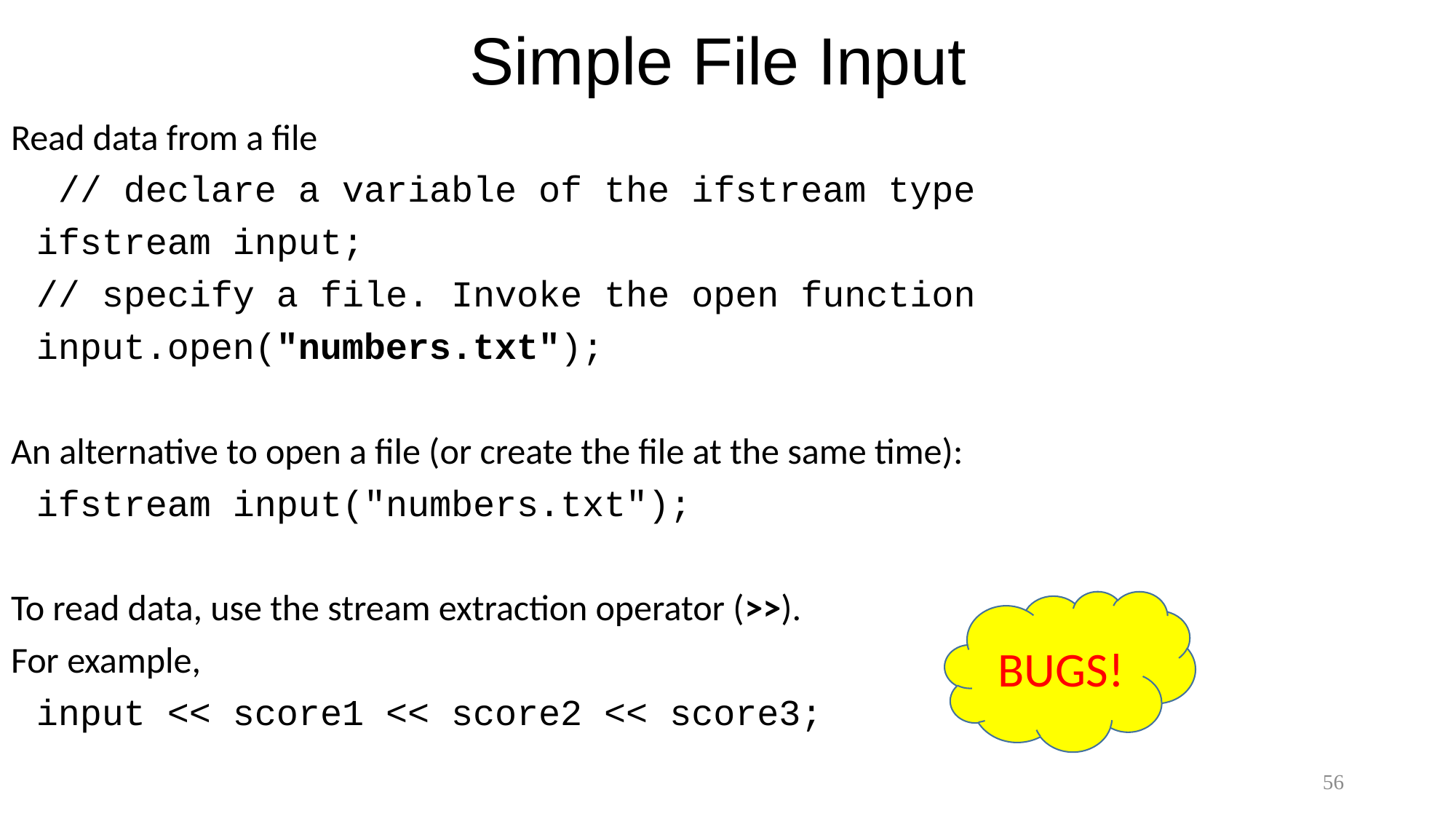

# Simple File Input
Read data from a file
	 // declare a variable of the ifstream type
	ifstream input;
	// specify a file. Invoke the open function
	input.open("numbers.txt");

An alternative to open a file (or create the file at the same time):
	ifstream input("numbers.txt");

To read data, use the stream extraction operator (>>).
For example,
	input << score1 << score2 << score3;
BUGS!
56